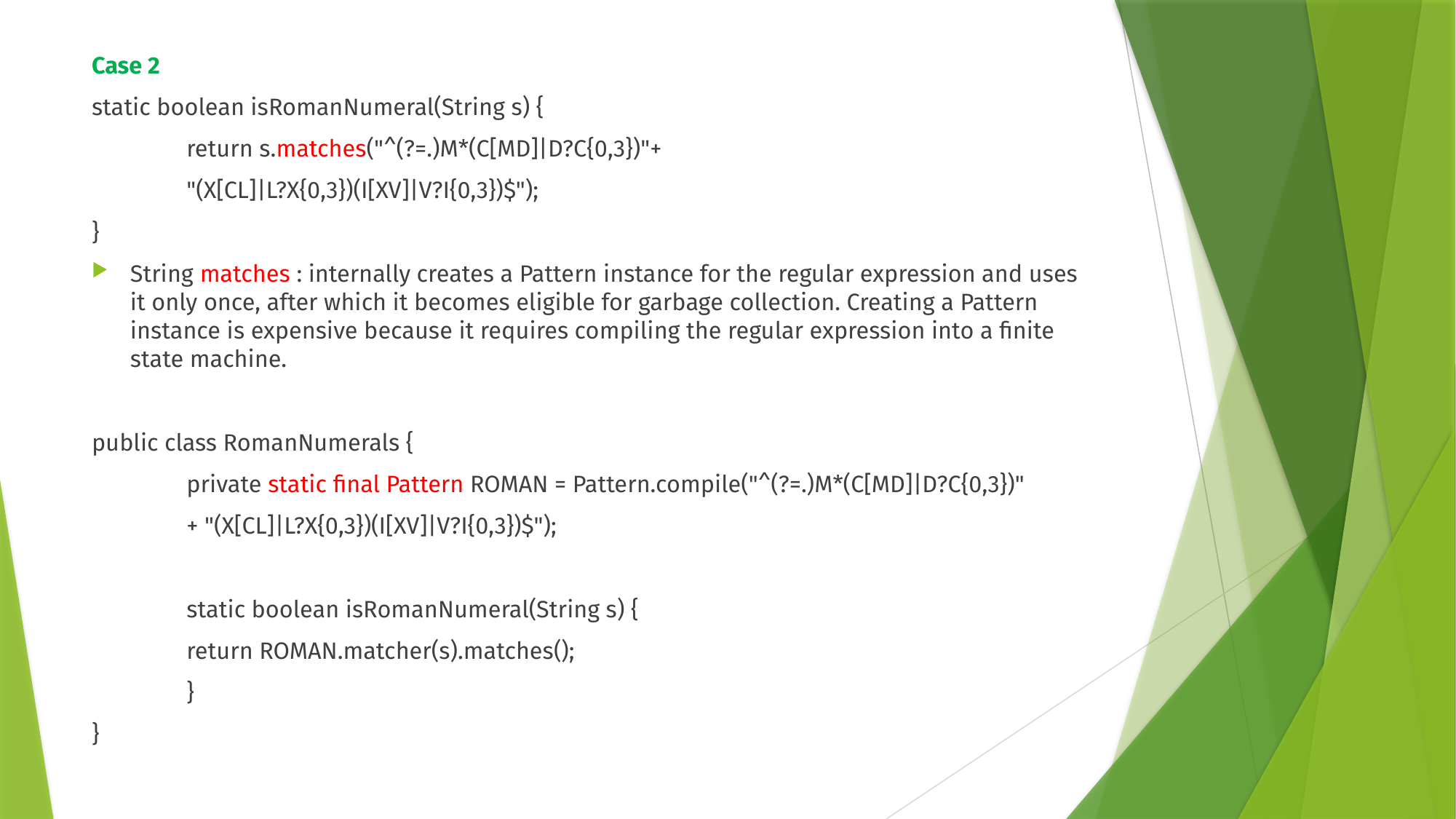

Case 2
static boolean isRomanNumeral(String s) {
	return s.matches("^(?=.)M*(C[MD]|D?C{0,3})"+
	"(X[CL]|L?X{0,3})(I[XV]|V?I{0,3})$");
}
String matches : internally creates a Pattern instance for the regular expression and uses it only once, after which it becomes eligible for garbage collection. Creating a Pattern instance is expensive because it requires compiling the regular expression into a finite state machine.

public class RomanNumerals {
	private static final Pattern ROMAN = Pattern.compile("^(?=.)M*(C[MD]|D?C{0,3})"
	+ "(X[CL]|L?X{0,3})(I[XV]|V?I{0,3})$");

	static boolean isRomanNumeral(String s) {
		return ROMAN.matcher(s).matches();
	}
}